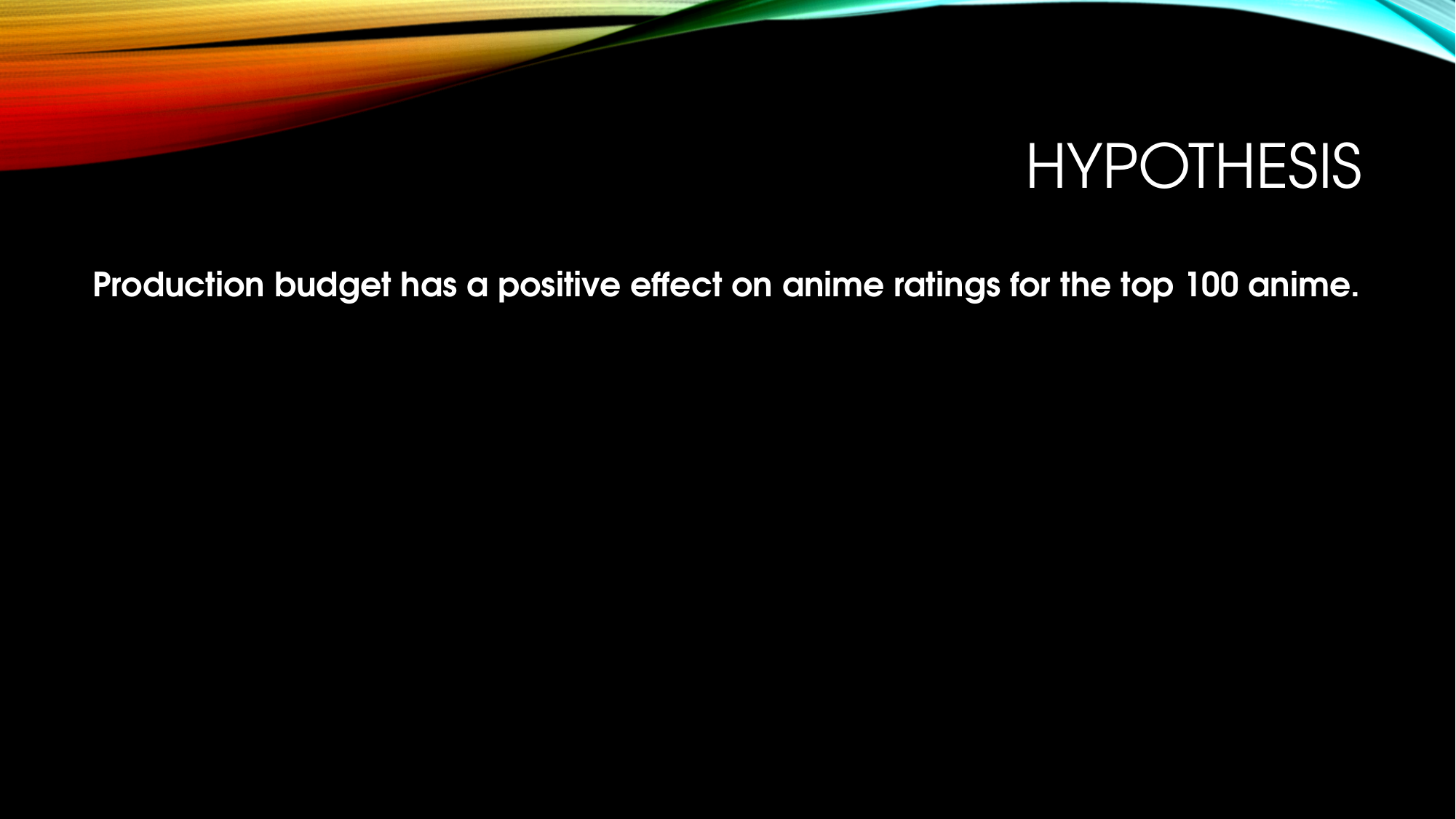

# Hypothesis
Production budget has a positive effect on anime ratings for the top 100 anime.